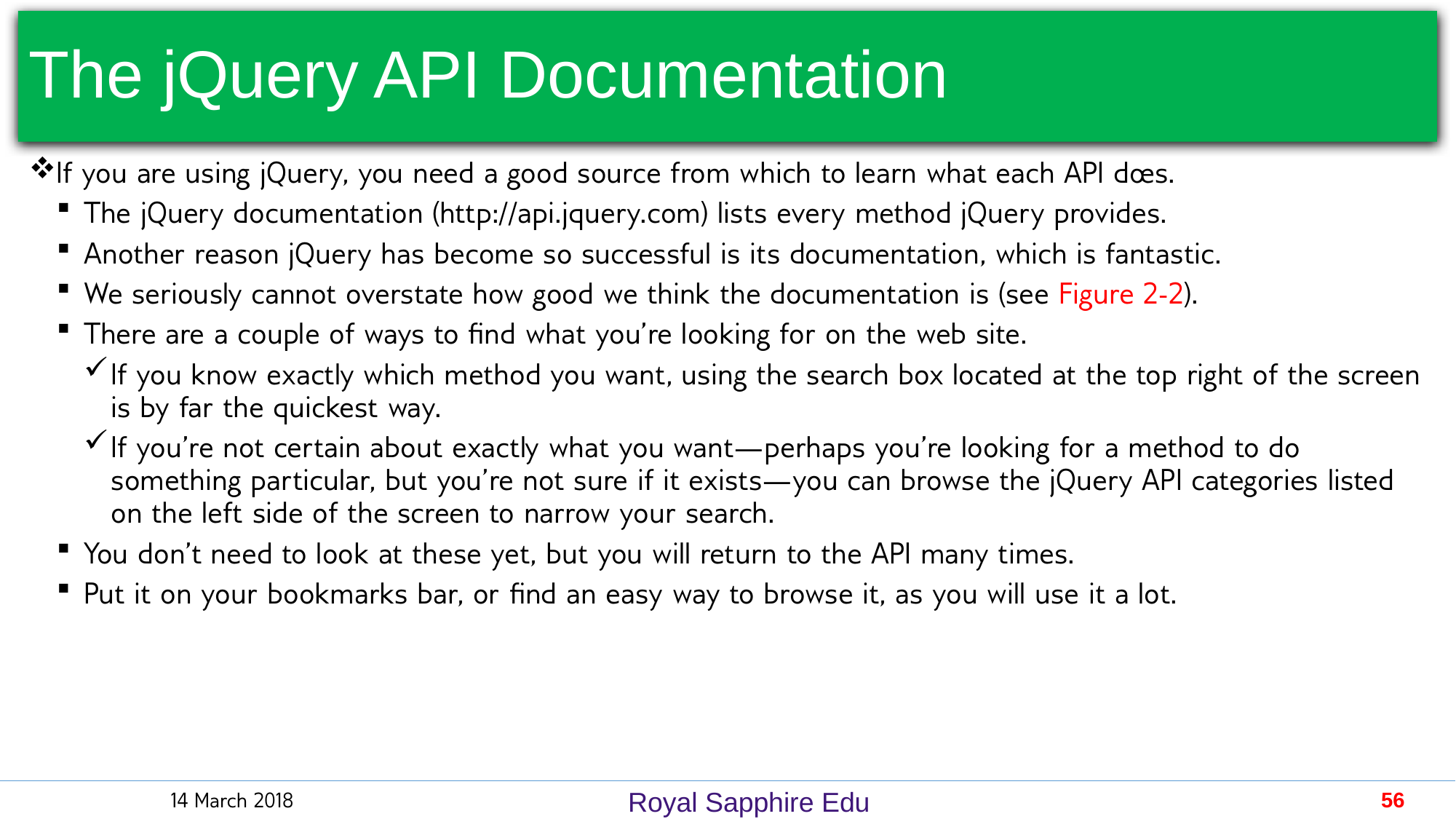

# The jQuery API Documentation
If you are using jQuery, you need a good source from which to learn what each API does.
The jQuery documentation (http://api.jquery.com) lists every method jQuery provides.
Another reason jQuery has become so successful is its documentation, which is fantastic.
We seriously cannot overstate how good we think the documentation is (see Figure 2-2).
There are a couple of ways to find what you’re looking for on the web site.
If you know exactly which method you want, using the search box located at the top right of the screen is by far the quickest way.
If you’re not certain about exactly what you want—perhaps you’re looking for a method to do something particular, but you’re not sure if it exists—you can browse the jQuery API categories listed on the left side of the screen to narrow your search.
You don’t need to look at these yet, but you will return to the API many times.
Put it on your bookmarks bar, or find an easy way to browse it, as you will use it a lot.
14 March 2018
56